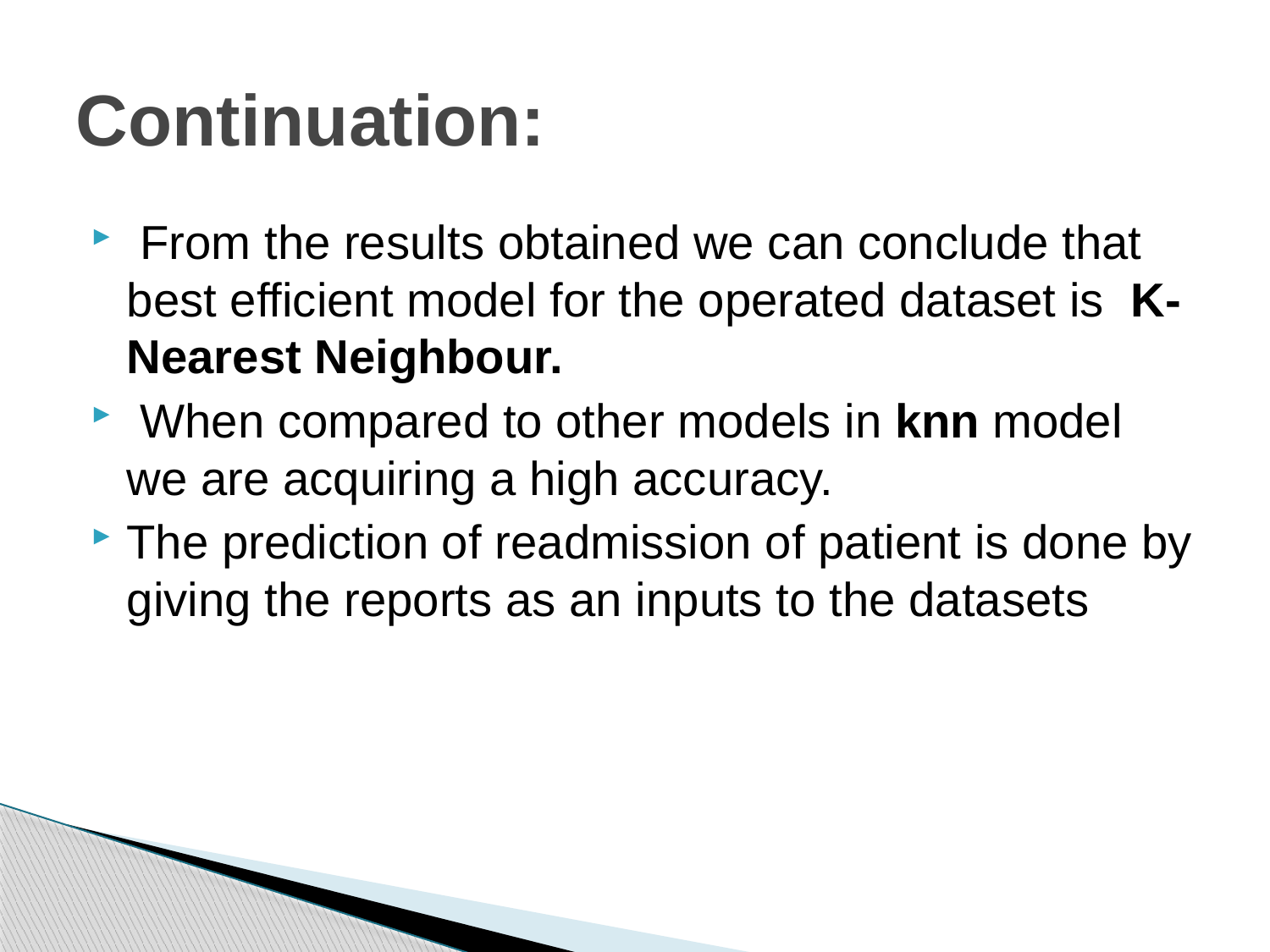

# Continuation:
 From the results obtained we can conclude that  best efficient model for the operated dataset is  K-Nearest Neighbour.
 When compared to other models in knn model we are acquiring a high accuracy.
The prediction of readmission of patient is done by giving the reports as an inputs to the datasets